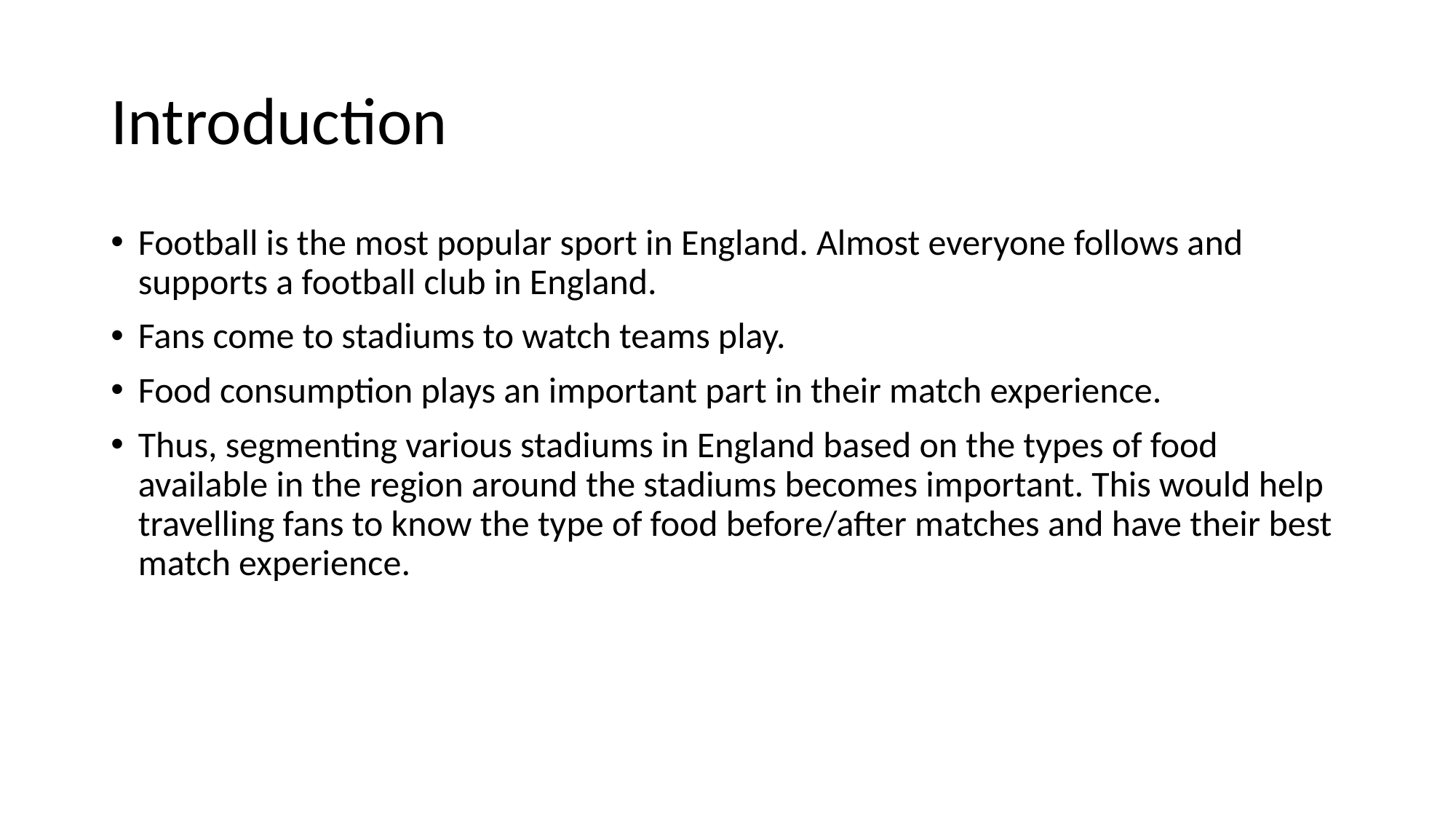

# Introduction
Football is the most popular sport in England. Almost everyone follows and supports a football club in England.
Fans come to stadiums to watch teams play.
Food consumption plays an important part in their match experience.
Thus, segmenting various stadiums in England based on the types of food available in the region around the stadiums becomes important. This would help travelling fans to know the type of food before/after matches and have their best match experience.